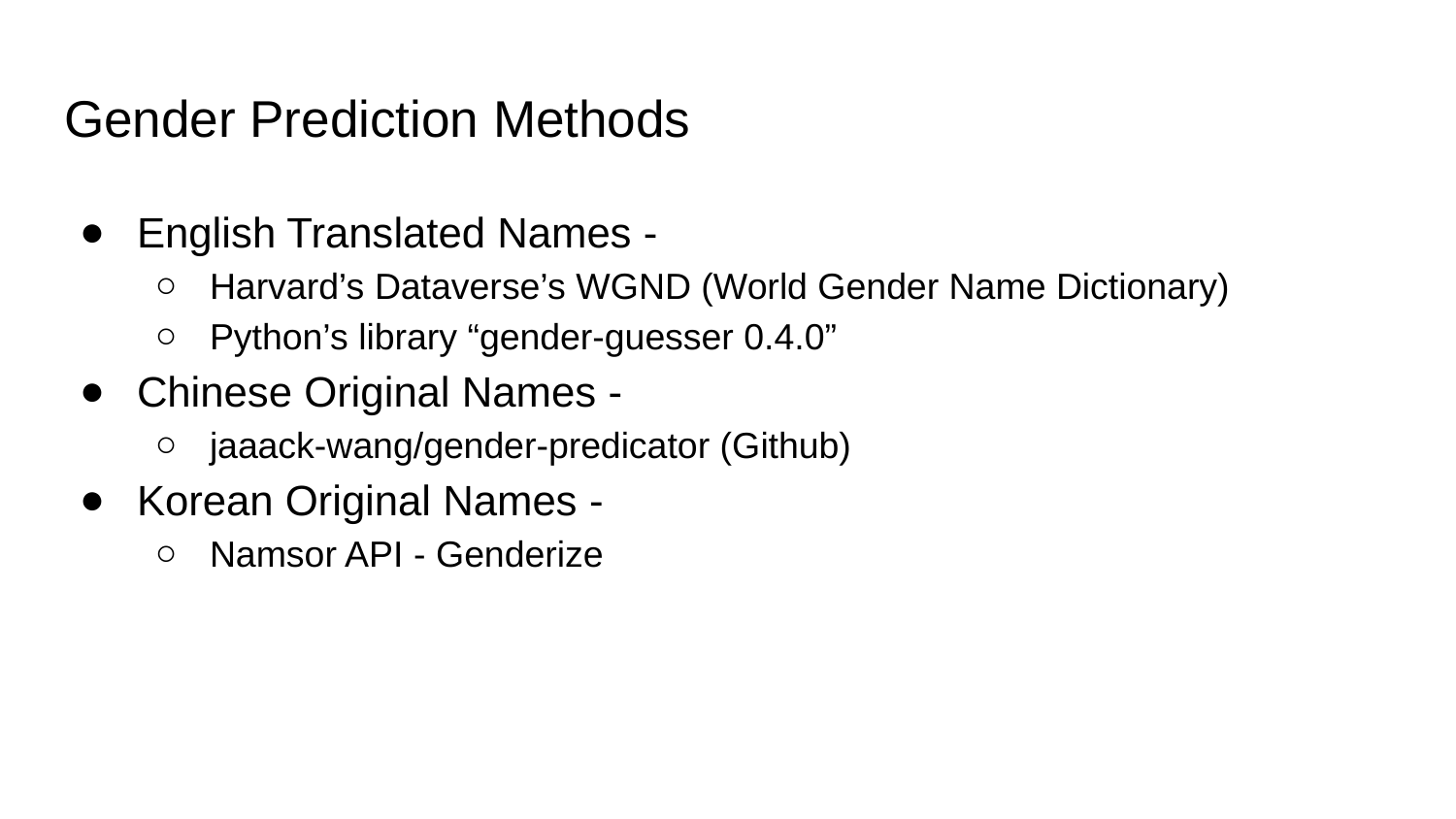

# Gender Prediction Methods
English Translated Names -
Harvard’s Dataverse’s WGND (World Gender Name Dictionary)
Python’s library “gender-guesser 0.4.0”
Chinese Original Names -
jaaack-wang/gender-predicator (Github)
Korean Original Names -
Namsor API - Genderize